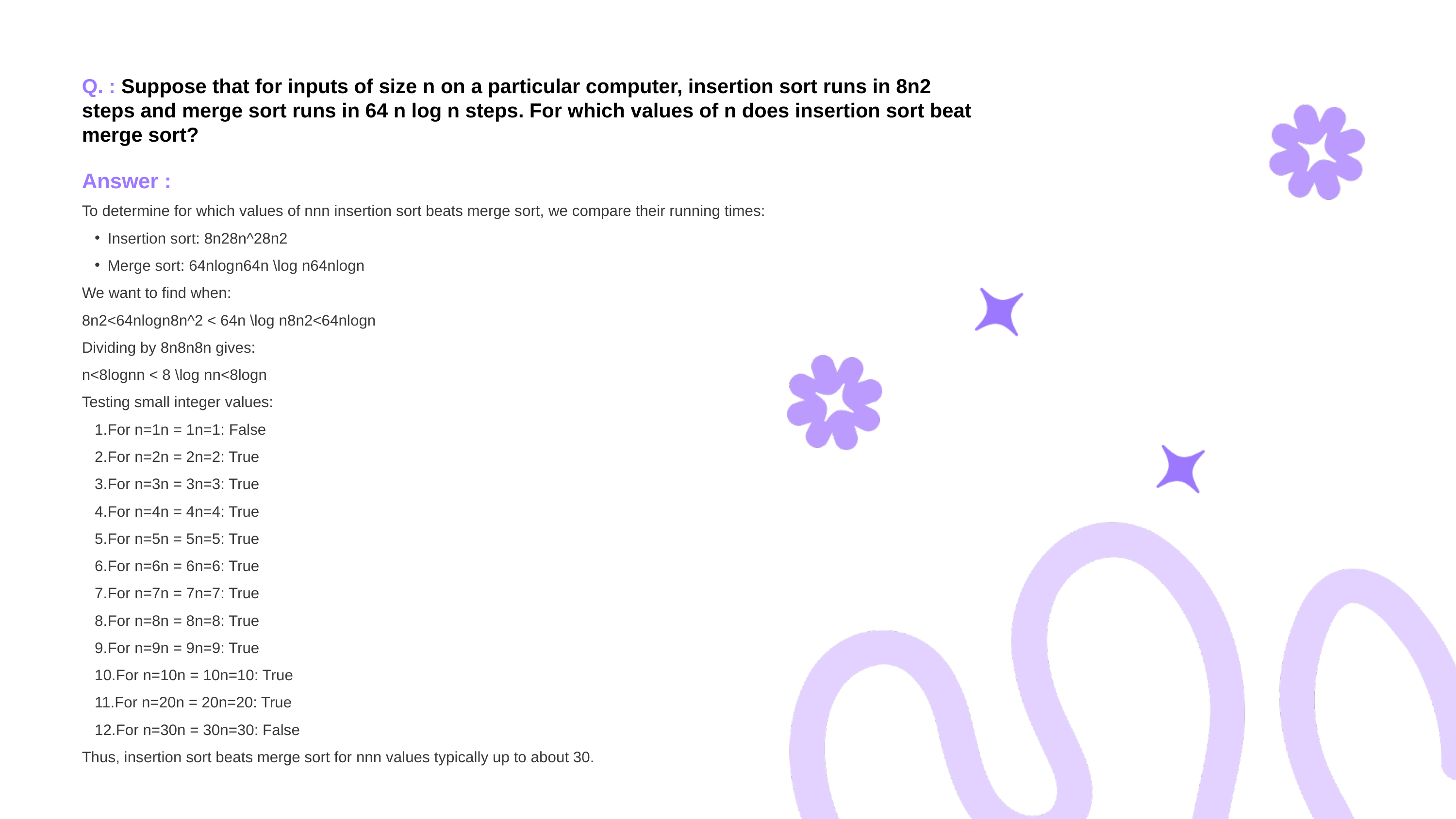

Q. : Suppose that for inputs of size n on a particular computer, insertion sort runs in 8n2
steps and merge sort runs in 64 n log n steps. For which values of n does insertion sort beat
merge sort?

Answer :
To determine for which values of nnn insertion sort beats merge sort, we compare their running times:
Insertion sort: 8n28n^28n2
Merge sort: 64nlog⁡n64n \log n64nlogn
We want to find when:
8n2<64nlog⁡n8n^2 < 64n \log n8n2<64nlogn
Dividing by 8n8n8n gives:
n<8log⁡nn < 8 \log nn<8logn
Testing small integer values:
For n=1n = 1n=1: False
For n=2n = 2n=2: True
For n=3n = 3n=3: True
For n=4n = 4n=4: True
For n=5n = 5n=5: True
For n=6n = 6n=6: True
For n=7n = 7n=7: True
For n=8n = 8n=8: True
For n=9n = 9n=9: True
For n=10n = 10n=10: True
For n=20n = 20n=20: True
For n=30n = 30n=30: False
Thus, insertion sort beats merge sort for nnn values typically up to about 30.